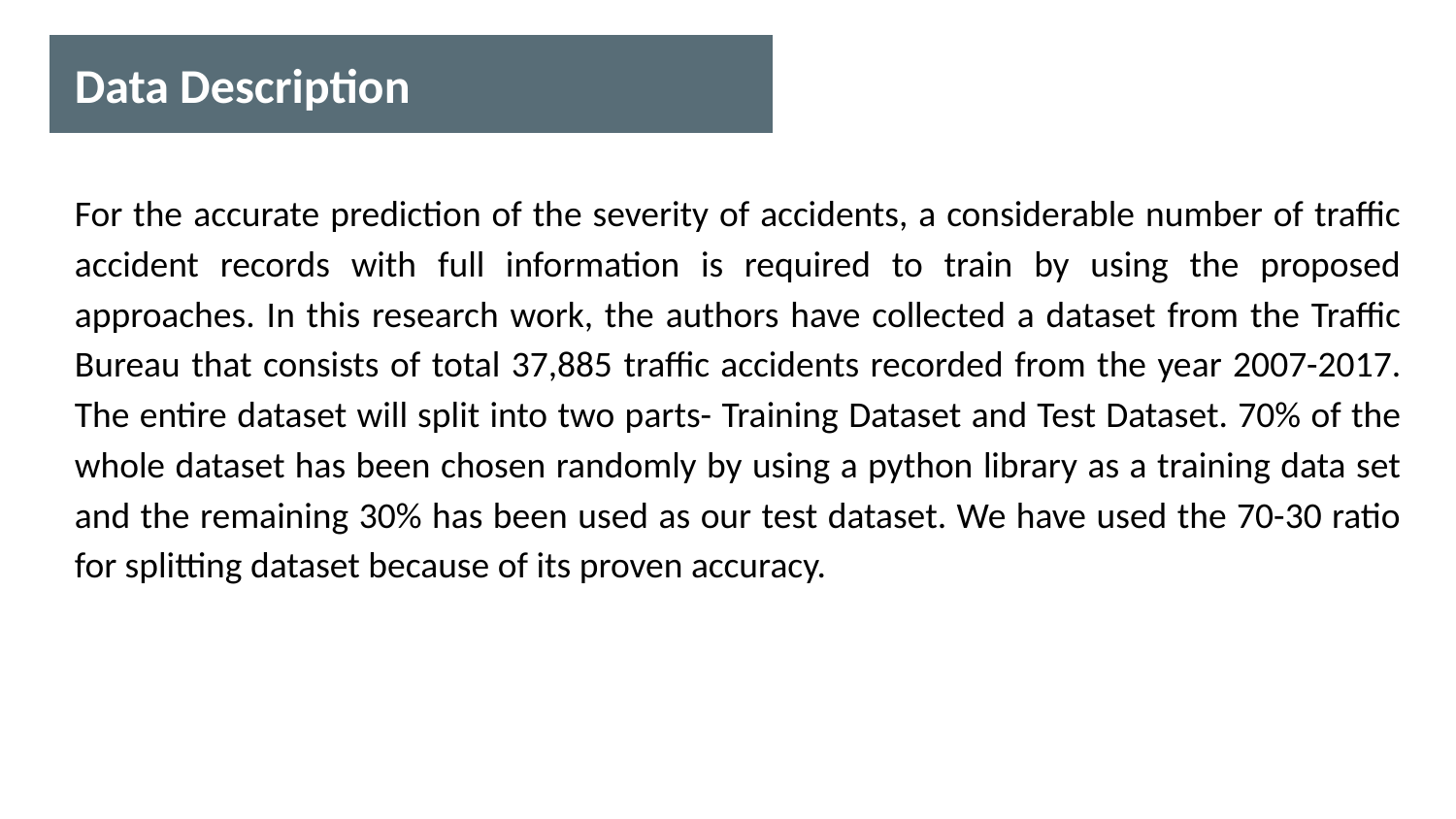

# Data Description
For the accurate prediction of the severity of accidents, a considerable number of traffic accident records with full information is required to train by using the proposed approaches. In this research work, the authors have collected a dataset from the Traffic Bureau that consists of total 37,885 traffic accidents recorded from the year 2007-2017. The entire dataset will split into two parts- Training Dataset and Test Dataset. 70% of the whole dataset has been chosen randomly by using a python library as a training data set and the remaining 30% has been used as our test dataset. We have used the 70-30 ratio for splitting dataset because of its proven accuracy.